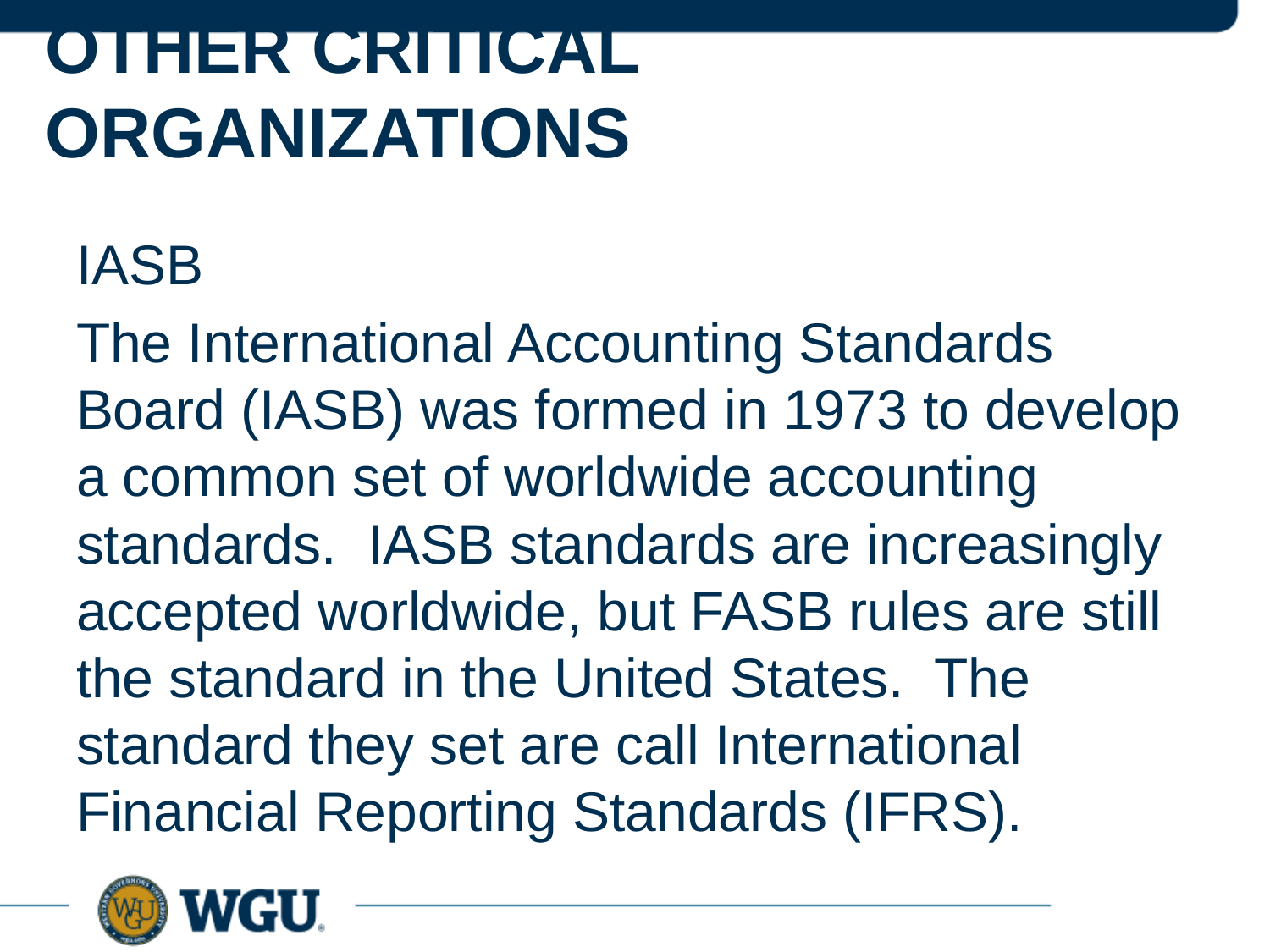

# Other critical Organizations
IASB
The International Accounting Standards Board (IASB) was formed in 1973 to develop a common set of worldwide accounting standards.  IASB standards are increasingly accepted worldwide, but FASB rules are still the standard in the United States.  The standard they set are call International Financial Reporting Standards (IFRS).